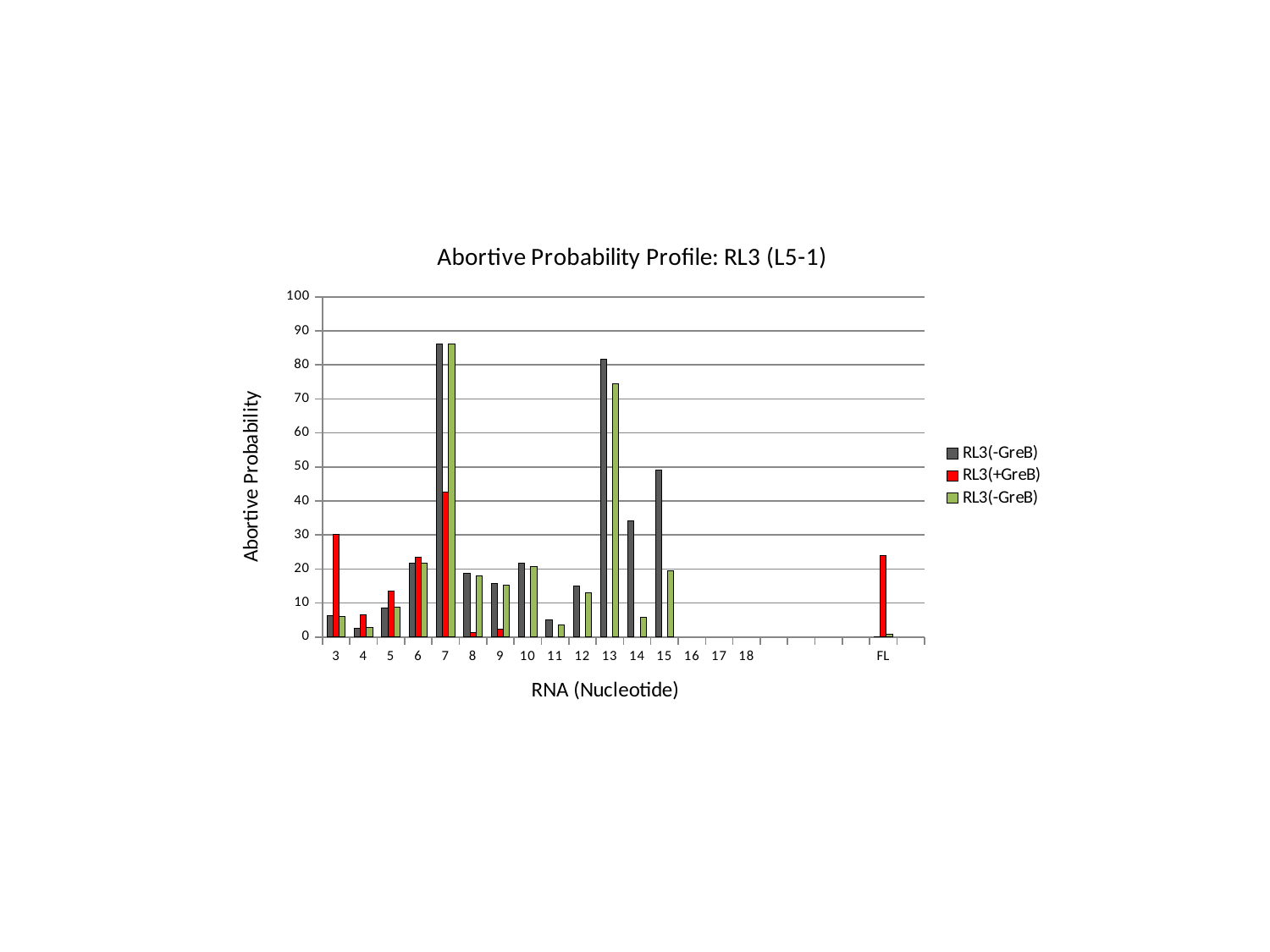

### Chart: Abortive Probability Profile: RL3 (L5-1)

| Category |  |  |  |
|---|---|---|---|
| 3 | 6.263097676683106 | 30.25549101820708 | 6.087126813697244 |
| 4 | 2.644432004069391 | 6.626187071955065 | 2.712303285798504 |
| 5 | 8.644218904906069 | 13.46794173660594 | 8.67306484381822 |
| 6 | 21.79220214424562 | 23.41081027785309 | 21.69427932703817 |
| 7 | 86.16033699662603 | 42.72818335245565 | 86.03699122982533 |
| 8 | 18.7950047995255 | 1.423173121056732 | 17.97169988257775 |
| 9 | 15.71606513485189 | 2.219714996448053 | 15.36787066094917 |
| 10 | 21.81290349776547 | None | 20.73642564126743 |
| 11 | 5.131324298254982 | None | 3.562811069270273 |
| 12 | 14.93362283681062 | None | 13.13644530026346 |
| 13 | 81.61355486126998 | None | 74.54459667786696 |
| 14 | 34.22161809879628 | None | 5.68536340378926 |
| 15 | 49.14032842360504 | None | 19.54481765425047 |
| 16 | None | None | None |
| 17 | None | None | None |
| 18 | None | None | None |
|  | None | None | None |
|  | None | None | None |
|  | None | None | None |
|  | None | None | None |
| FL | 0.2 | 23.9 | 0.8 |